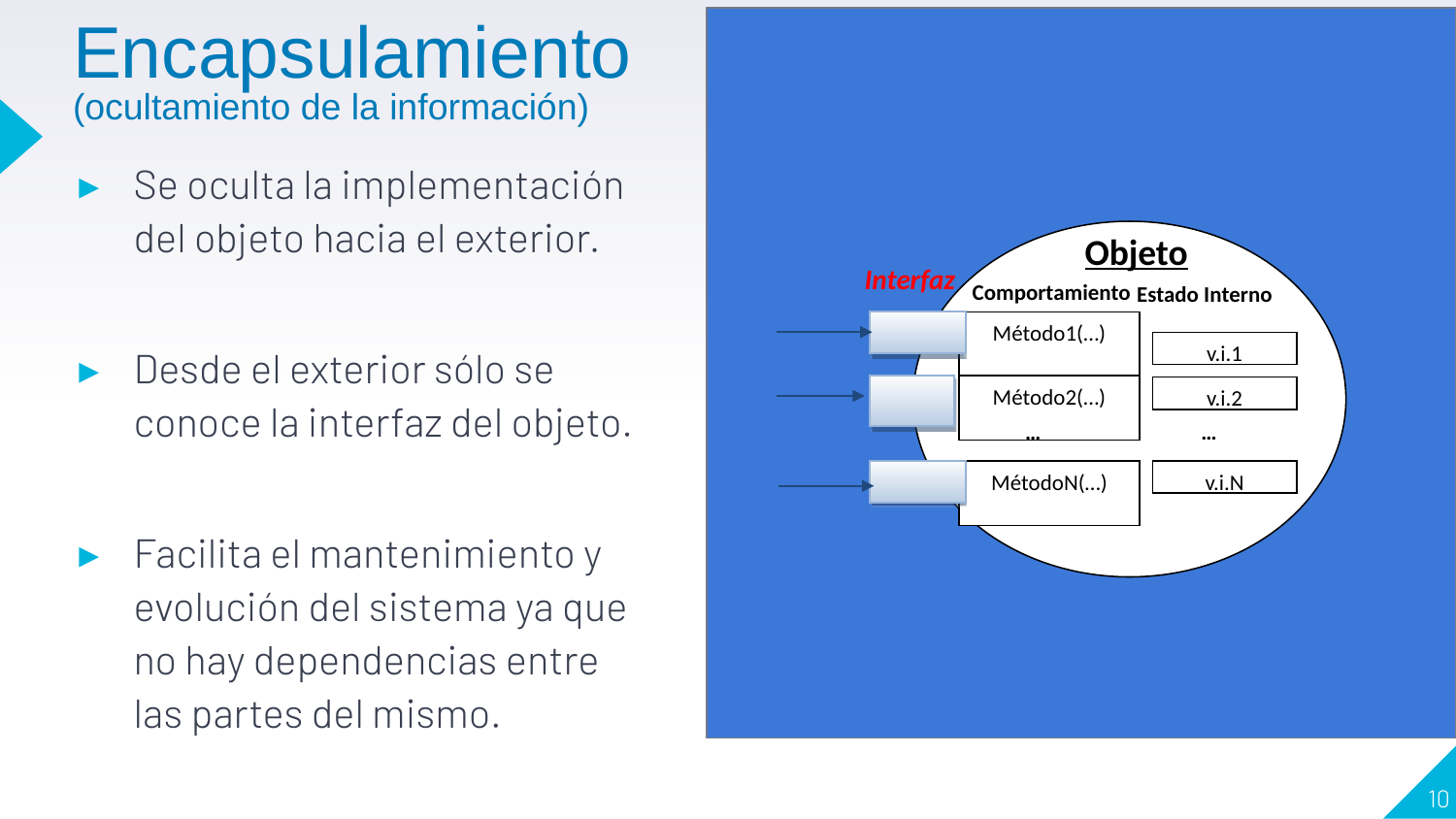

# Encapsulamiento
(ocultamiento de la información)
Se oculta la implementación del objeto hacia el exterior.

Desde el exterior sólo se conoce la interfaz del objeto.

Facilita el mantenimiento y evolución del sistema ya que no hay dependencias entre las partes del mismo.

Comportamiento
Estado Interno
Método1(…)
v.i.1
Método2(…)
v.i.2
…
…
MétodoN(…)
v.i.N
Objeto
Interfaz

10